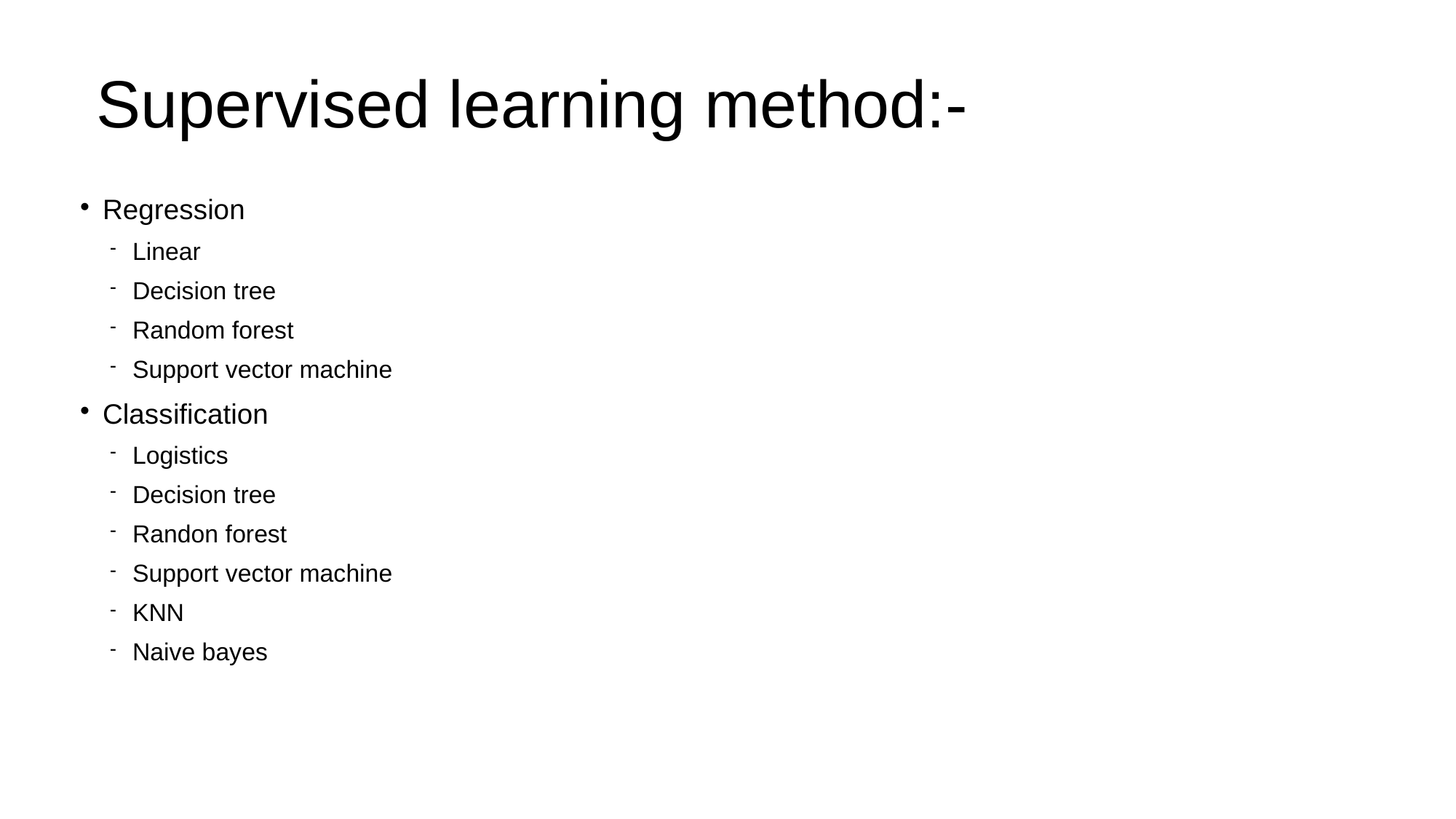

Supervised learning method:-
Regression
Linear
Decision tree
Random forest
Support vector machine
Classification
Logistics
Decision tree
Randon forest
Support vector machine
KNN
Naive bayes